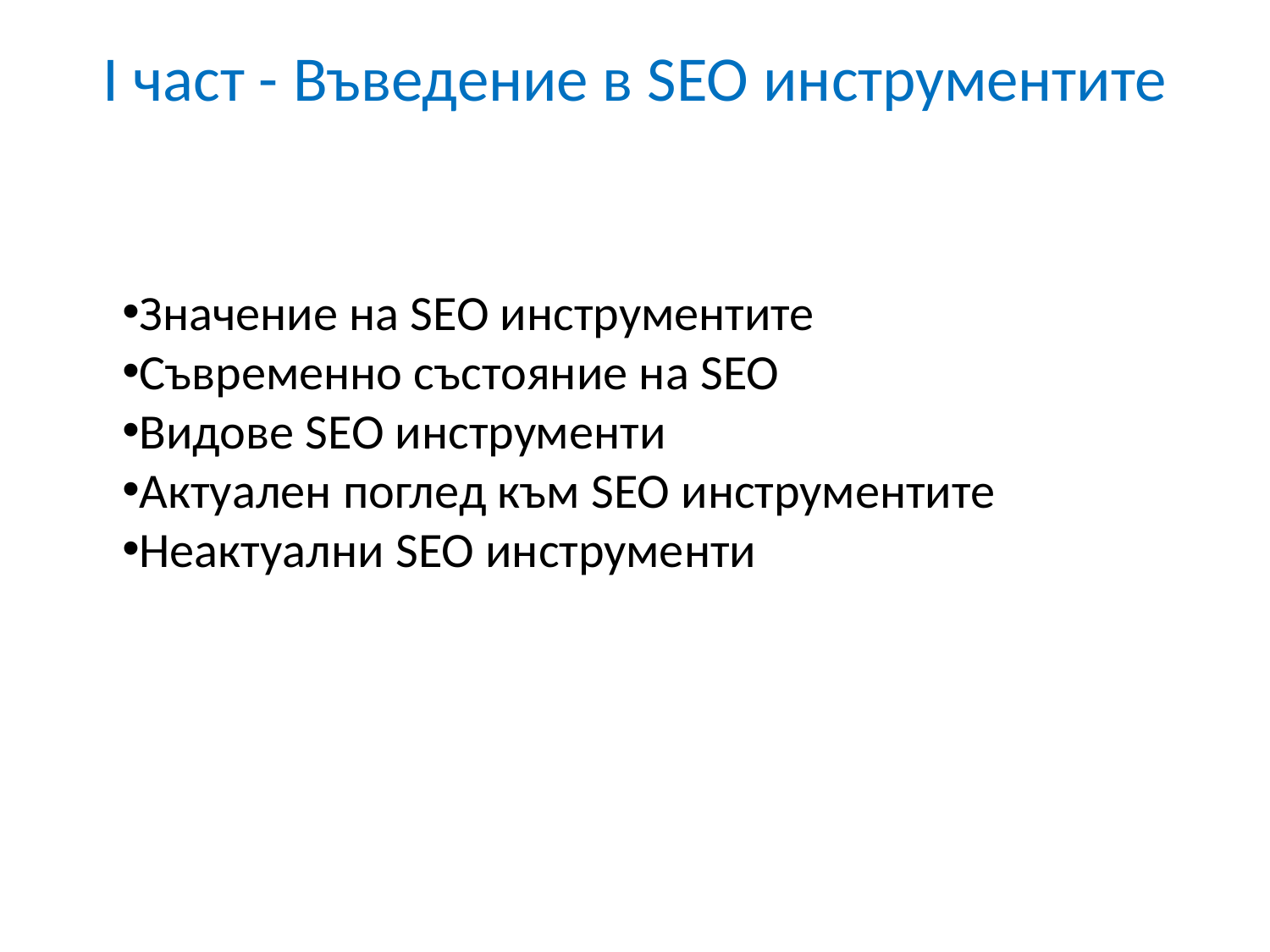

I част - Въведение в SEO инструментите
Значение на SEO инструментите
Съвременно състояние на SEO
Видове SEO инструменти
Актуален поглед към SEO инструментите
Неактуални SEO инструменти